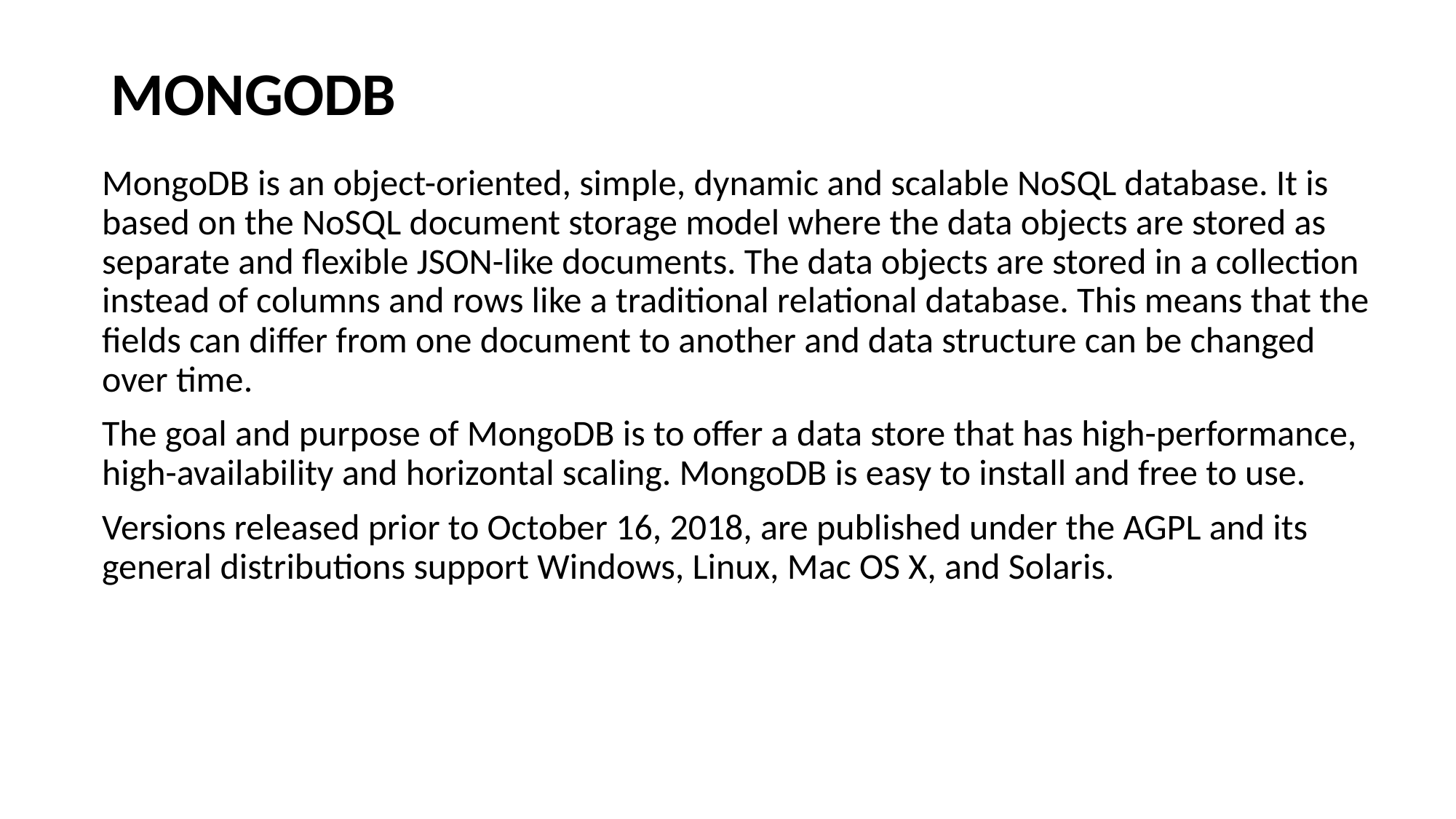

# MONGODB
MongoDB is an object-oriented, simple, dynamic and scalable NoSQL database. It is based on the NoSQL document storage model where the data objects are stored as separate and flexible JSON-like documents. The data objects are stored in a collection instead of columns and rows like a traditional relational database. This means that the fields can differ from one document to another and data structure can be changed over time.
The goal and purpose of MongoDB is to offer a data store that has high-performance, high-availability and horizontal scaling. MongoDB is easy to install and free to use.
Versions released prior to October 16, 2018, are published under the AGPL and its general distributions support Windows, Linux, Mac OS X, and Solaris.